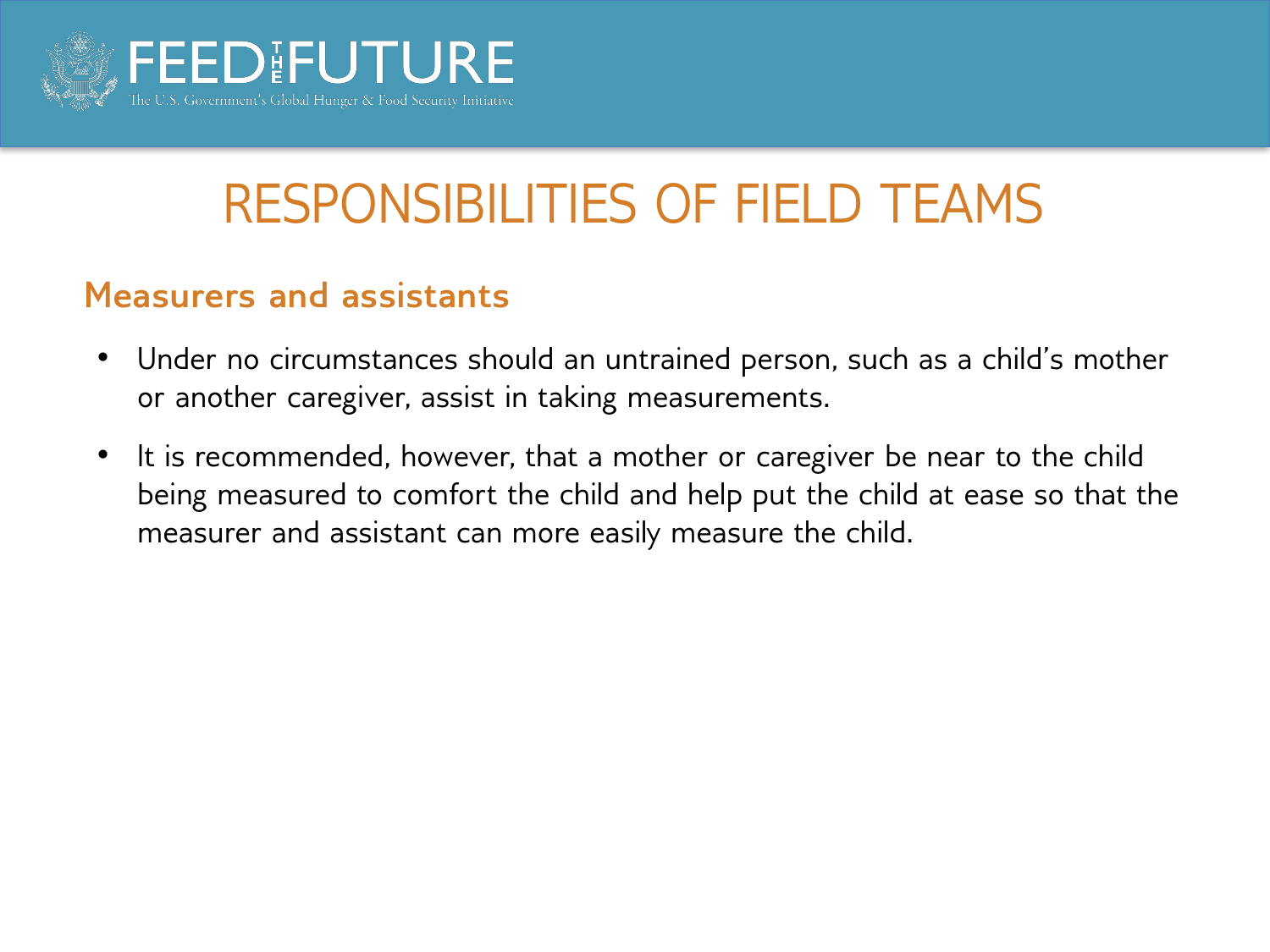

# RESPONSIBILITIES OF FIELD TEAMS
Measurers and assistants
Under no circumstances should an untrained person, such as a child’s mother or another caregiver, assist in taking measurements.
It is recommended, however, that a mother or caregiver be near to the child being measured to comfort the child and help put the child at ease so that the measurer and assistant can more easily measure the child.